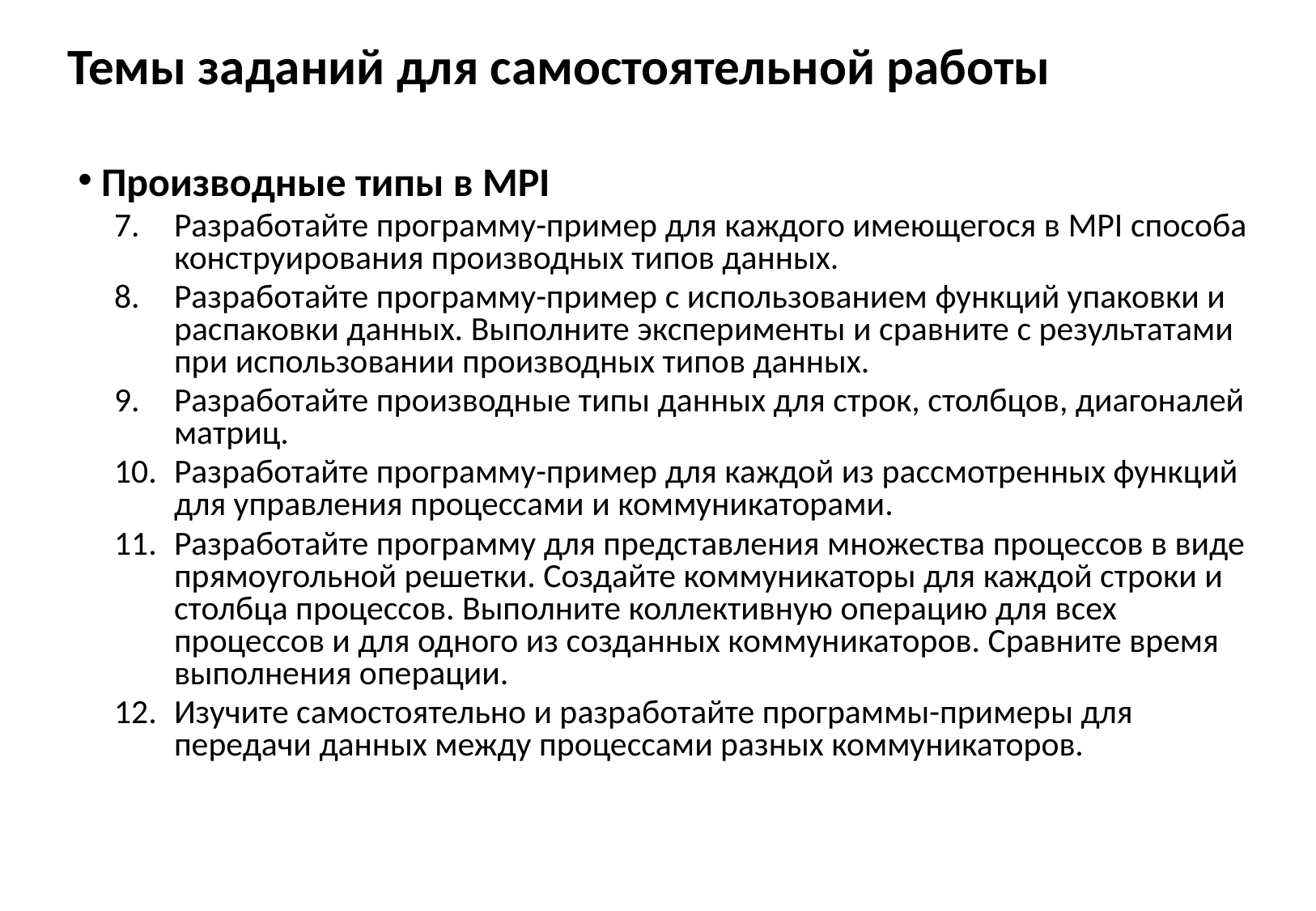

# Темы заданий для самостоятельной работы
 Производные типы в MPI
Разработайте программу-пример для каждого имеющегося в MPI способа конструирования производных типов данных.
Разработайте программу-пример с использованием функций упаковки и распаковки данных. Выполните эксперименты и сравните с результатами при использовании производных типов данных.
Разработайте производные типы данных для строк, столбцов, диагоналей матриц.
Разработайте программу-пример для каждой из рассмотренных функций для управления процессами и коммуникаторами.
Разработайте программу для представления множества процессов в виде прямоугольной решетки. Создайте коммуникаторы для каждой строки и столбца процессов. Выполните коллективную операцию для всех процессов и для одного из созданных коммуникаторов. Сравните время выполнения операции.
Изучите самостоятельно и разработайте программы-примеры для передачи данных между процессами разных коммуникаторов.